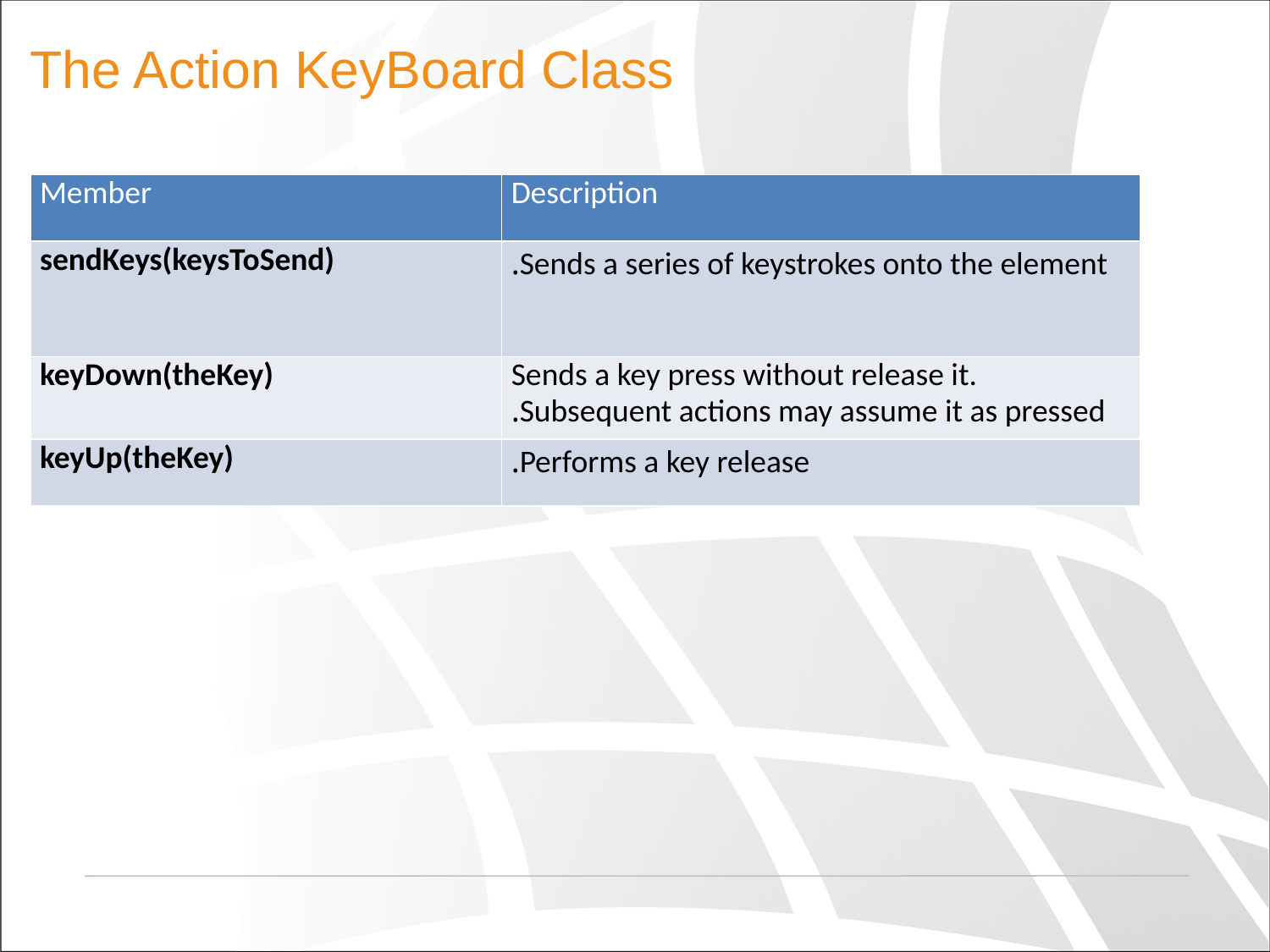

# The Action KeyBoard Class
| Member | Description |
| --- | --- |
| sendKeys(keysToSend) | Sends a series of keystrokes onto the element. |
| keyDown(theKey) | Sends a key press without release it. Subsequent actions may assume it as pressed. |
| keyUp(theKey) | Performs a key release. |